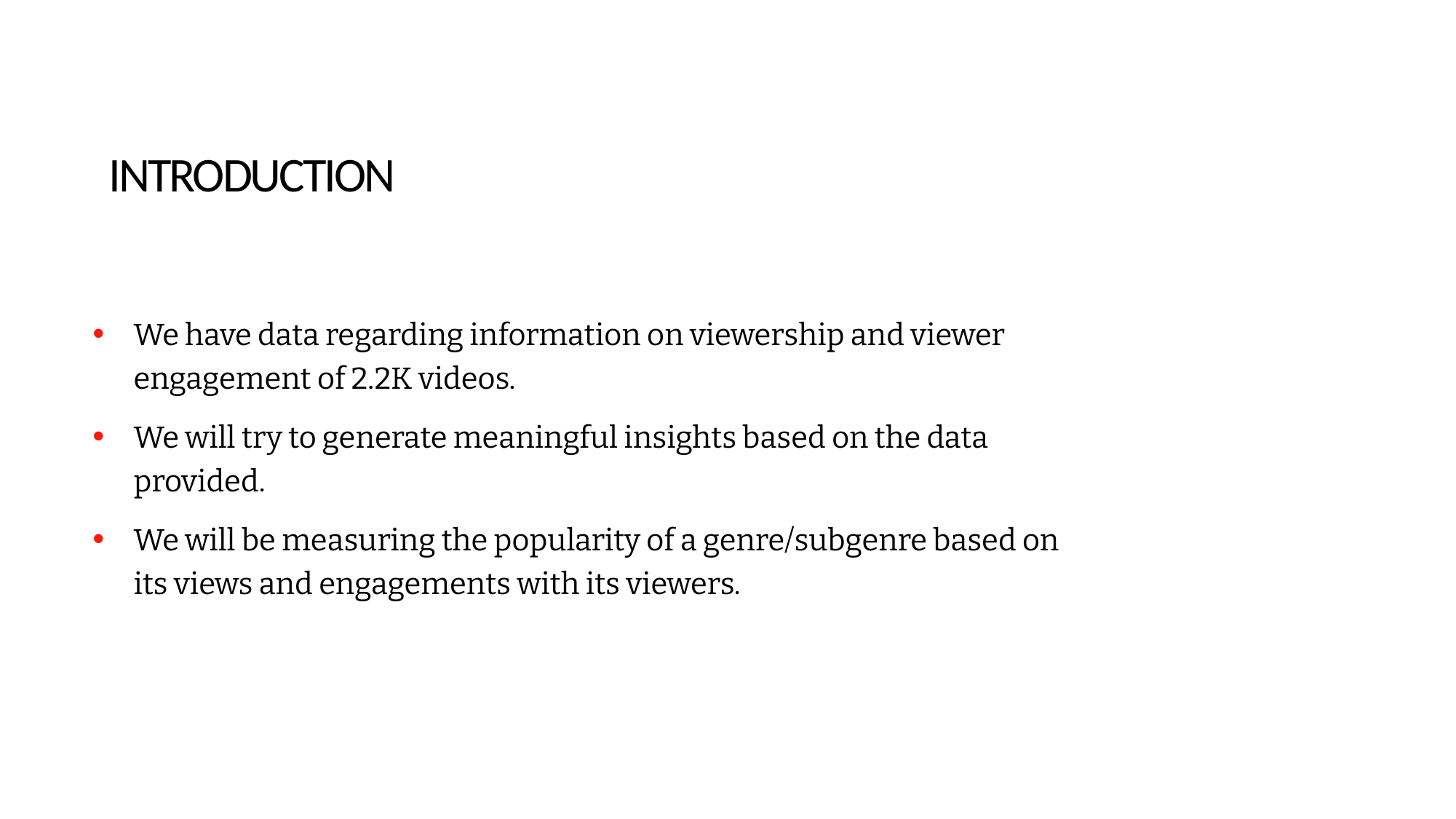

# Introduction
We have data regarding information on viewership and viewer engagement of 2.2K videos.
We will try to generate meaningful insights based on the data provided.
We will be measuring the popularity of a genre/subgenre based on its views and engagements with its viewers.